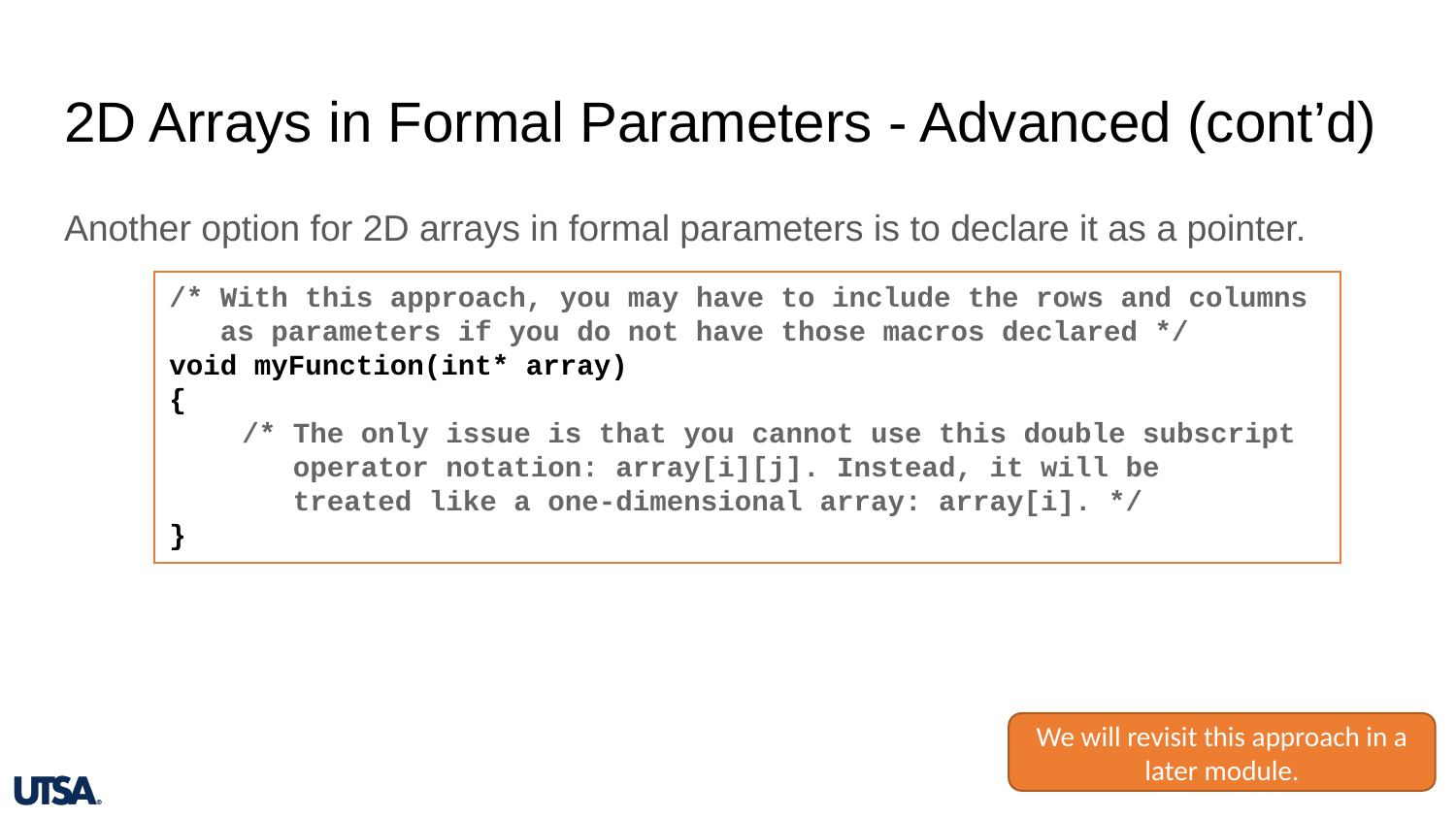

# 2D Arrays in Formal Parameters - Advanced (cont’d)
Another option for 2D arrays in formal parameters is to declare it as a pointer.
/* With this approach, you may have to include the rows and columns
   as parameters if you do not have those macros declared */
void myFunction(int* array)
{
/* The only issue is that you cannot use this double subscript
   operator notation: array[i][j]. Instead, it will be
   treated like a one-dimensional array: array[i]. */
}
We will revisit this approach in a later module.